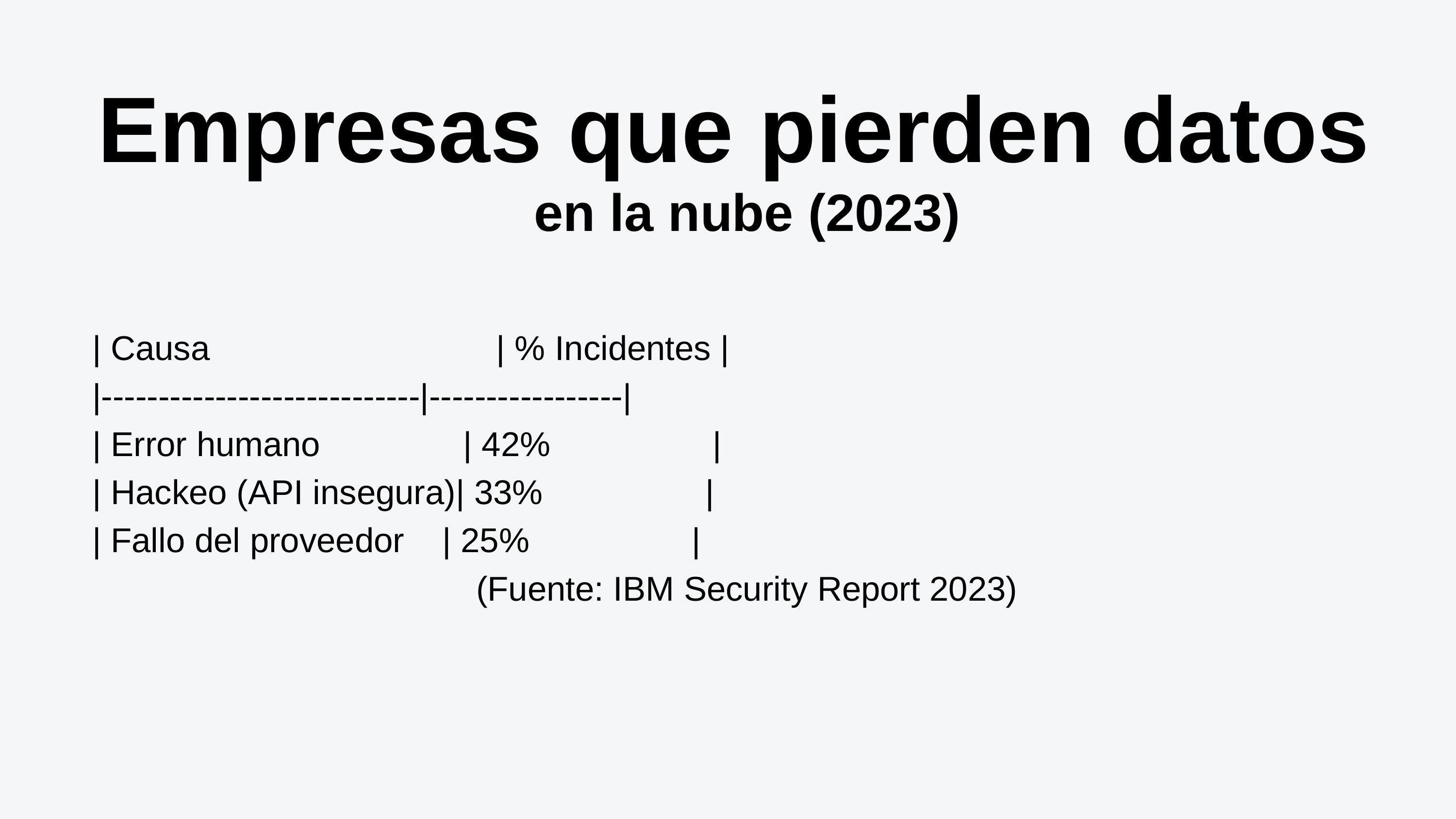

Empresas que pierden datos
en la nube (2023)
| Causa                              | % Incidentes |
|----------------------------|-----------------|
| Error humano               | 42%                 |
| Hackeo (API insegura)| 33%                 |
| Fallo del proveedor    | 25%                 |
(Fuente: IBM Security Report 2023)